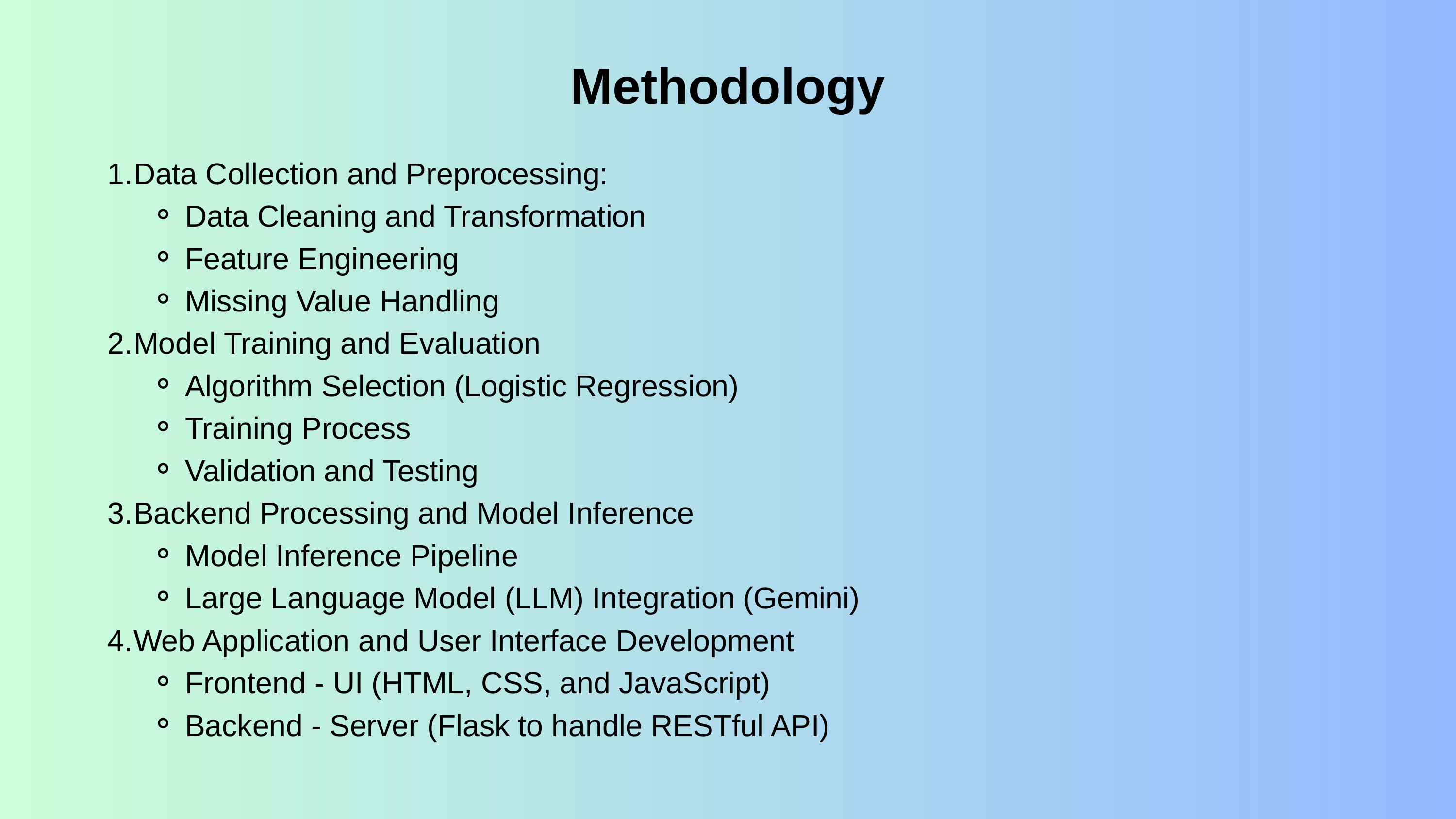

Methodology
Data Collection and Preprocessing:
Data Cleaning and Transformation
Feature Engineering
Missing Value Handling
Model Training and Evaluation
Algorithm Selection (Logistic Regression)
Training Process
Validation and Testing
Backend Processing and Model Inference
Model Inference Pipeline
Large Language Model (LLM) Integration (Gemini)
Web Application and User Interface Development
Frontend - UI (HTML, CSS, and JavaScript)
Backend - Server (Flask to handle RESTful API)